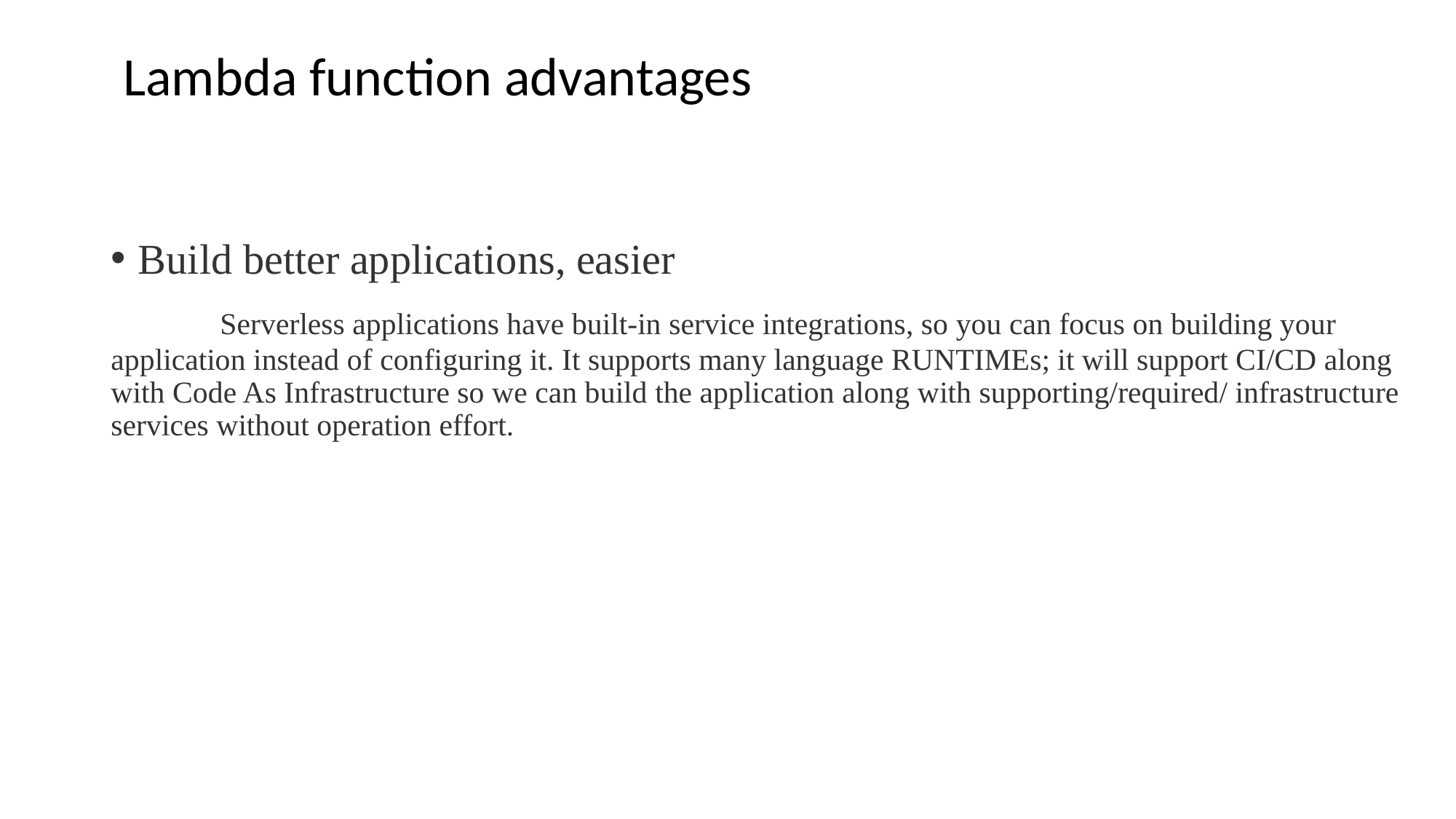

# Lambda function advantages

Build better applications, easier
	Serverless applications have built-in service integrations, so you can focus on building your application instead of configuring it. It supports many language RUNTIMEs; it will support CI/CD along with Code As Infrastructure so we can build the application along with supporting/required/ infrastructure services without operation effort.